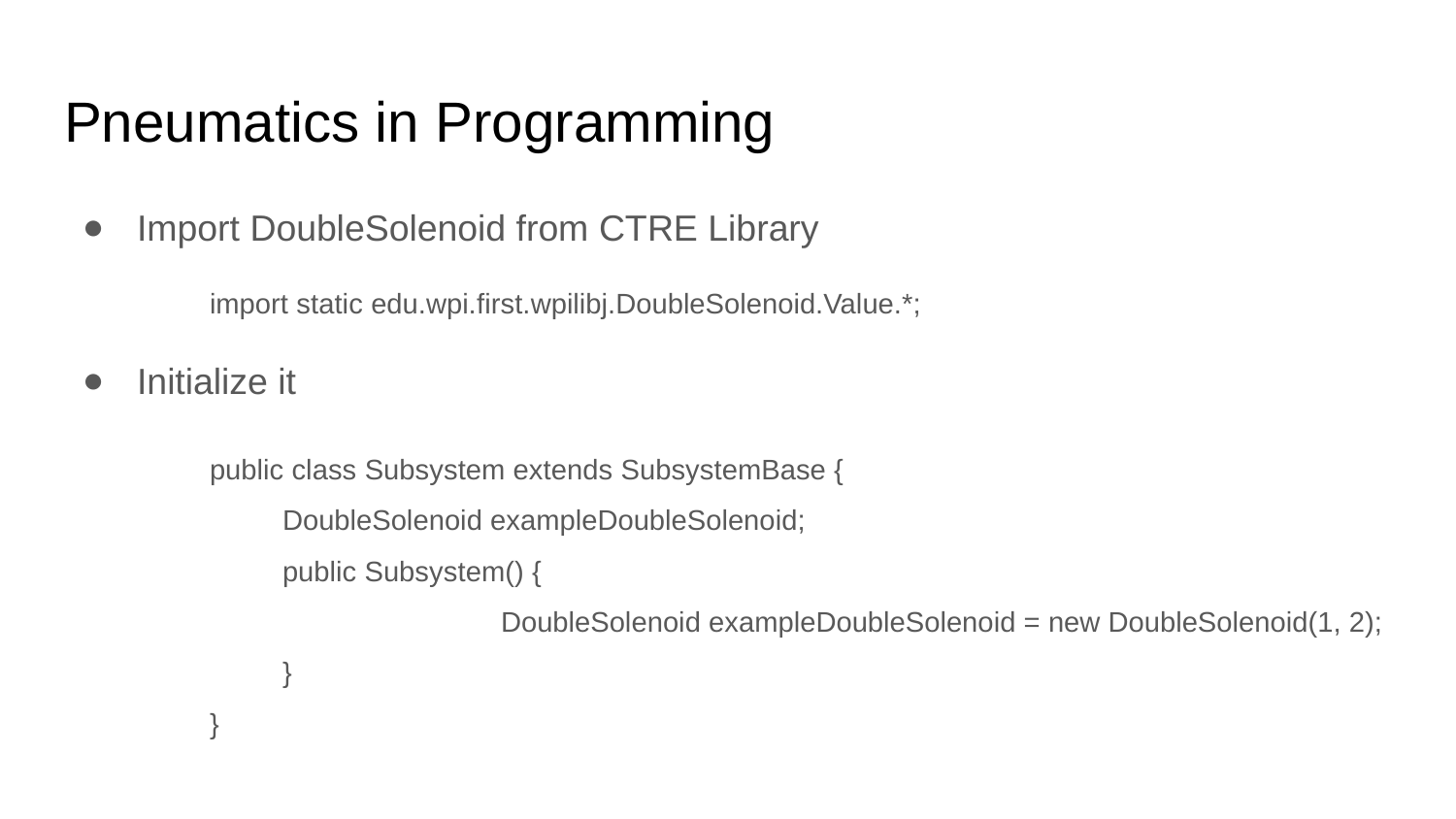

# Pneumatics in Programming
Import DoubleSolenoid from CTRE Library
import static edu.wpi.first.wpilibj.DoubleSolenoid.Value.*;
Initialize it
public class Subsystem extends SubsystemBase {
DoubleSolenoid exampleDoubleSolenoid;
public Subsystem() {
		DoubleSolenoid exampleDoubleSolenoid = new DoubleSolenoid(1, 2);
}
}